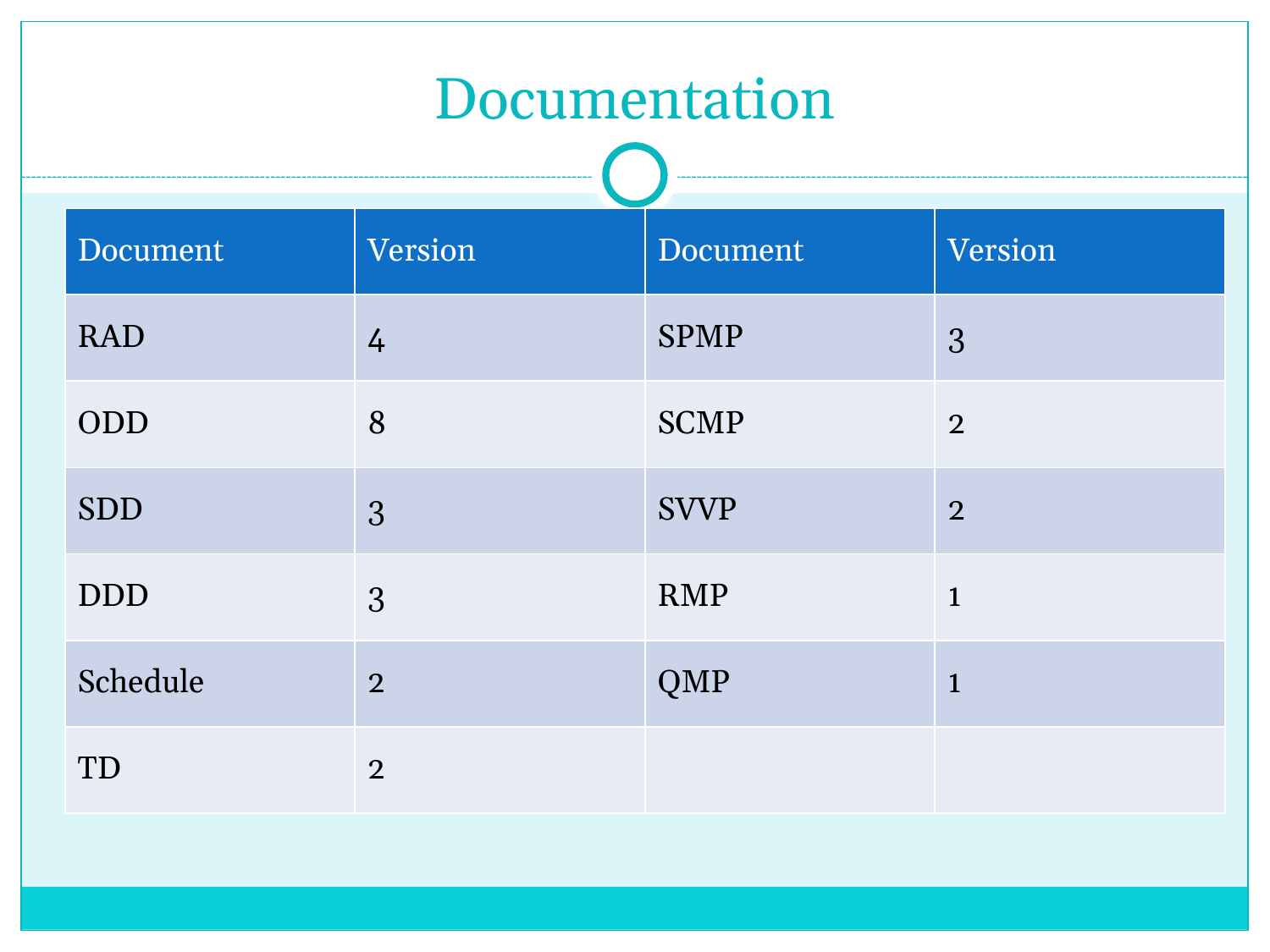

# Documentation
| Document | Version | Document | Version |
| --- | --- | --- | --- |
| RAD | 4 | SPMP | 3 |
| ODD | 8 | SCMP | 2 |
| SDD | 3 | SVVP | 2 |
| DDD | 3 | RMP | 1 |
| Schedule | 2 | QMP | 1 |
| TD | 2 |  |  |